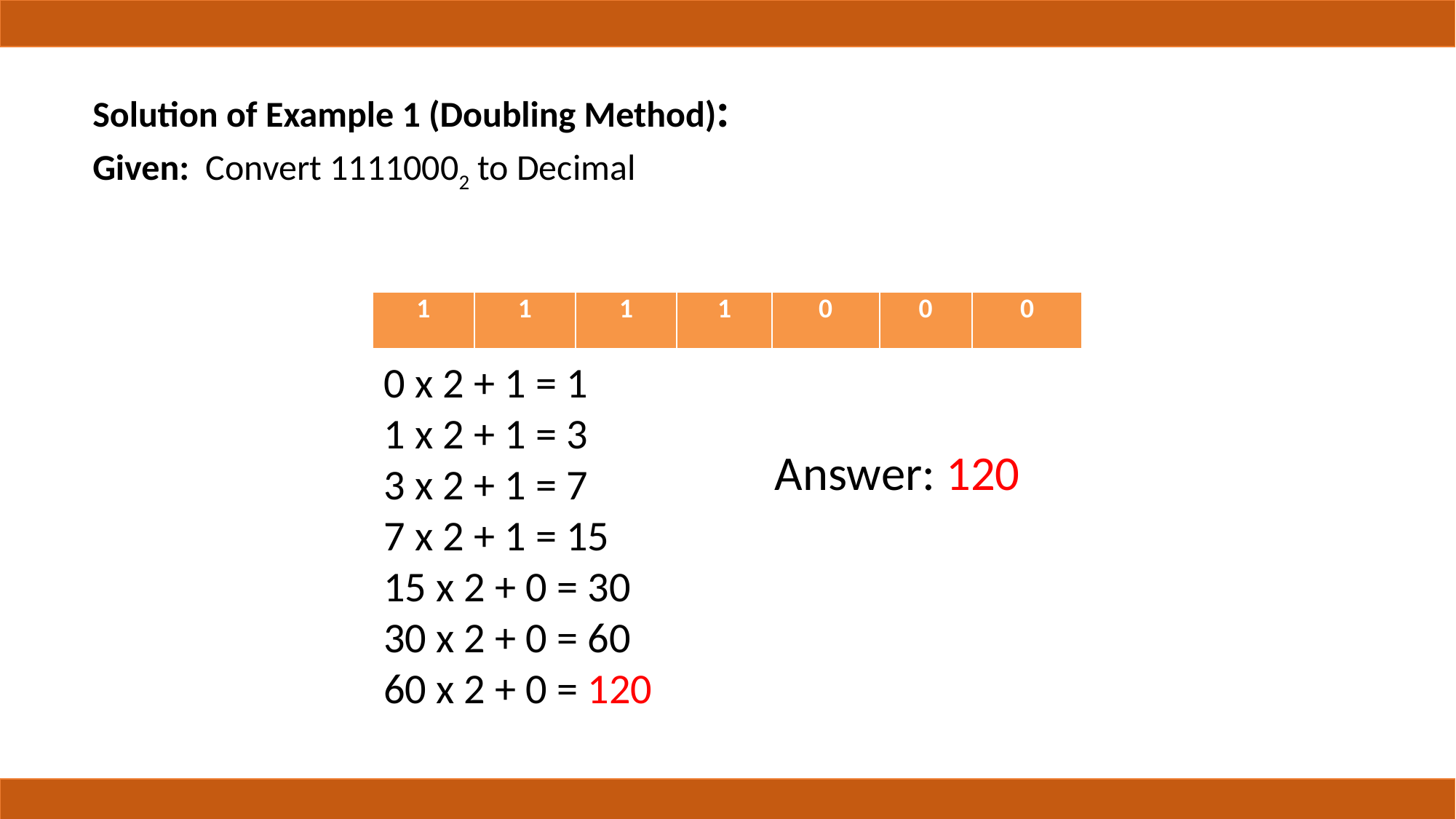

Solution of Example 1 (Doubling Method):
Given:  Convert 11110002 to Decimal
| 1 | 1 | 1 | 1 | 0 | 0 | 0 |
| --- | --- | --- | --- | --- | --- | --- |
0 x 2 + 1 = 1
1 x 2 + 1 = 3
3 x 2 + 1 = 7
7 x 2 + 1 = 15
15 x 2 + 0 = 30
30 x 2 + 0 = 60
60 x 2 + 0 = 120
Answer: 120